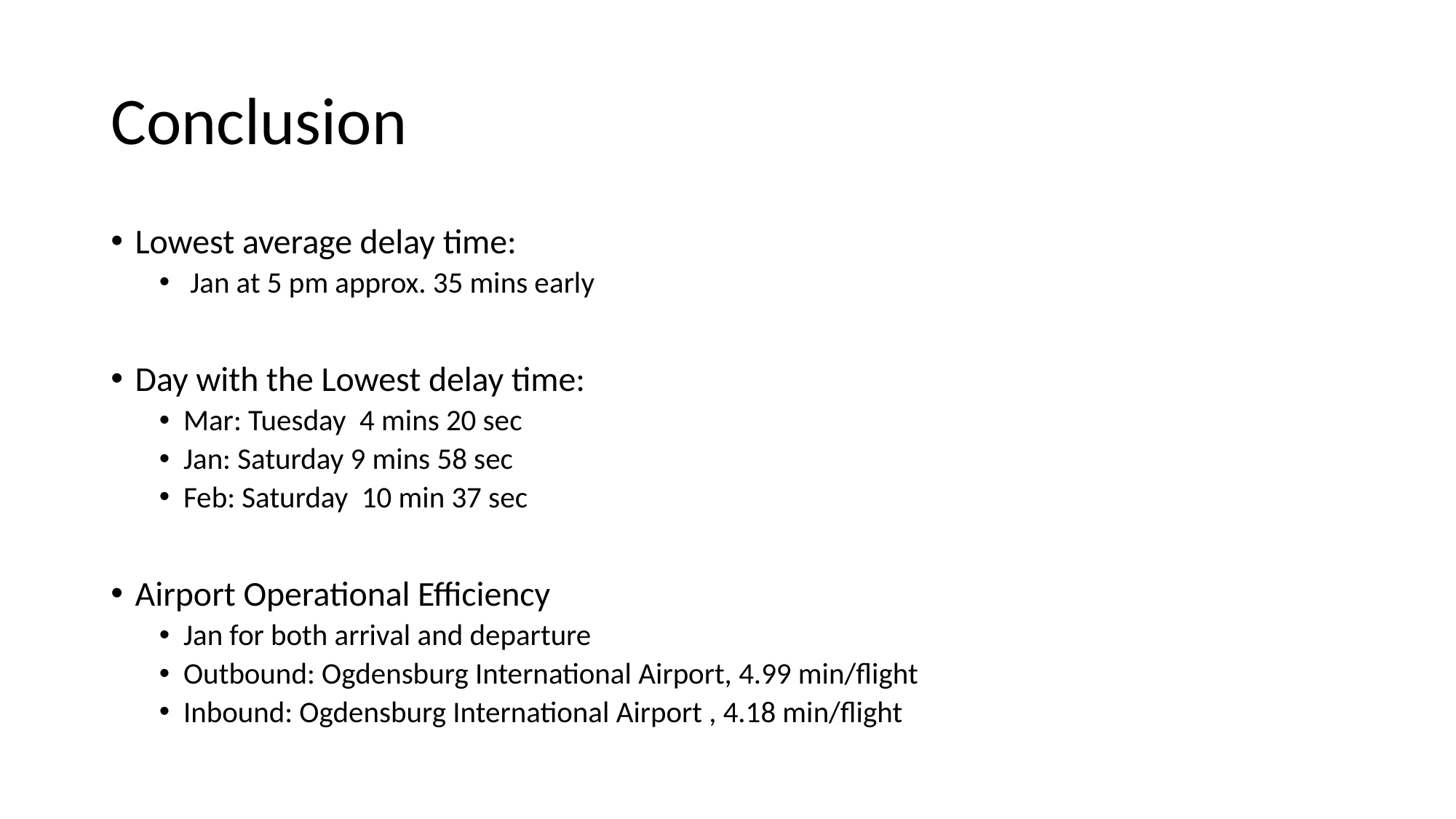

# Conclusion
Lowest average delay time:
 Jan at 5 pm approx. 35 mins early

Day with the Lowest delay time:
Mar: Tuesday  4 mins 20 sec
Jan: Saturday 9 mins 58 sec
Feb: Saturday  10 min 37 sec

Airport Operational Efficiency
Jan for both arrival and departure
Outbound: Ogdensburg International Airport, 4.99 min/flight
Inbound: Ogdensburg International Airport , 4.18 min/flight